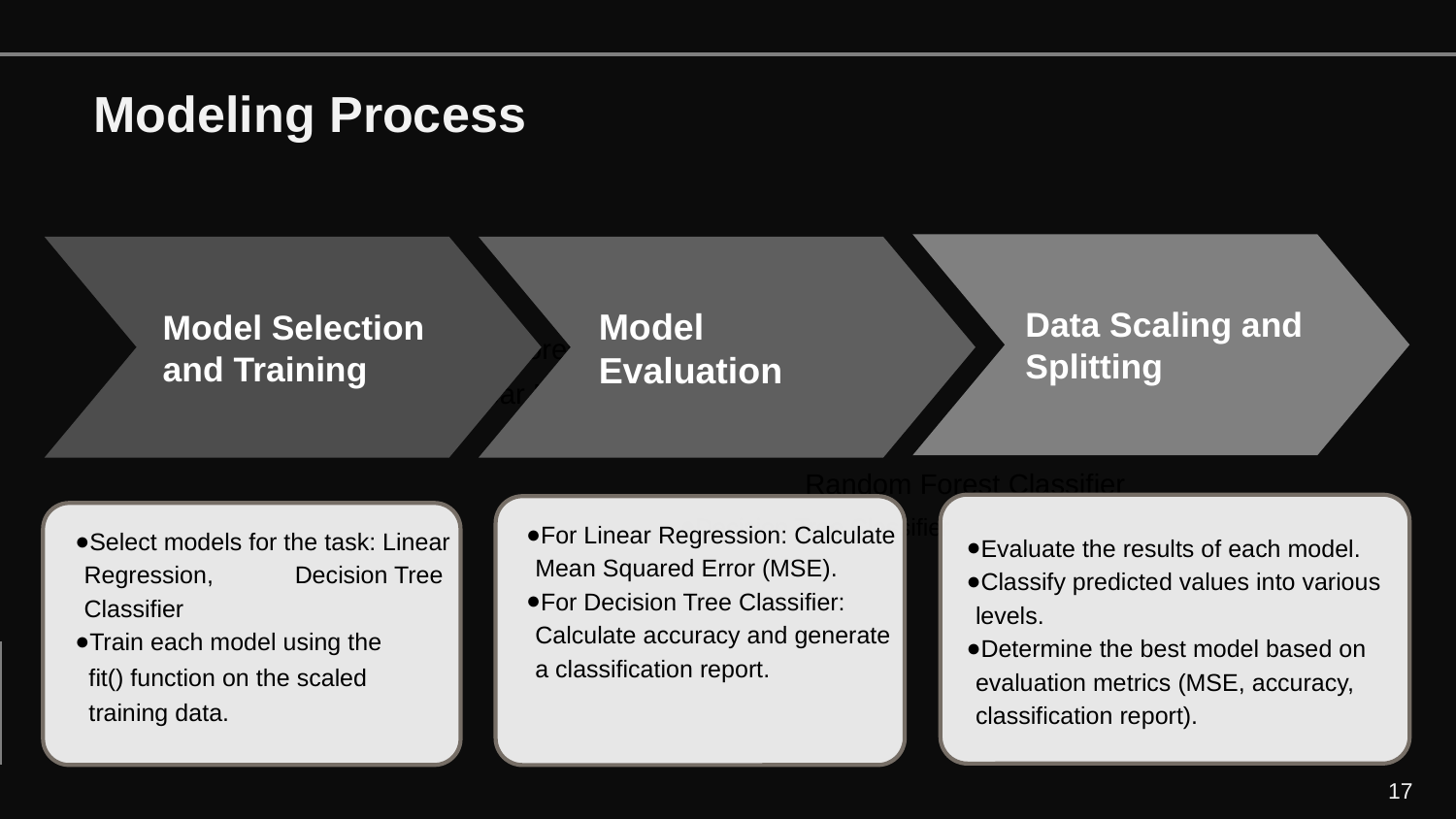

Modeling Process

Data Scaling and Splitting
Model Evaluation

Model Selection and Training
Random Forest Regressor
Linear Regression
Random Forest Classifier
Evaluate the results of each model.
Classify predicted values into various levels.
Determine the best model based on evaluation metrics (MSE, accuracy, classification report).

For Linear Regression: Calculate Mean Squared Error (MSE).
For Decision Tree Classifier: Calculate accuracy and generate a classification report.
Decision Tree Classifier
Select models for the task: Linear Regression,            Decision Tree Classifier
Train each model using the
  fit() function on the scaled
  training data.
17